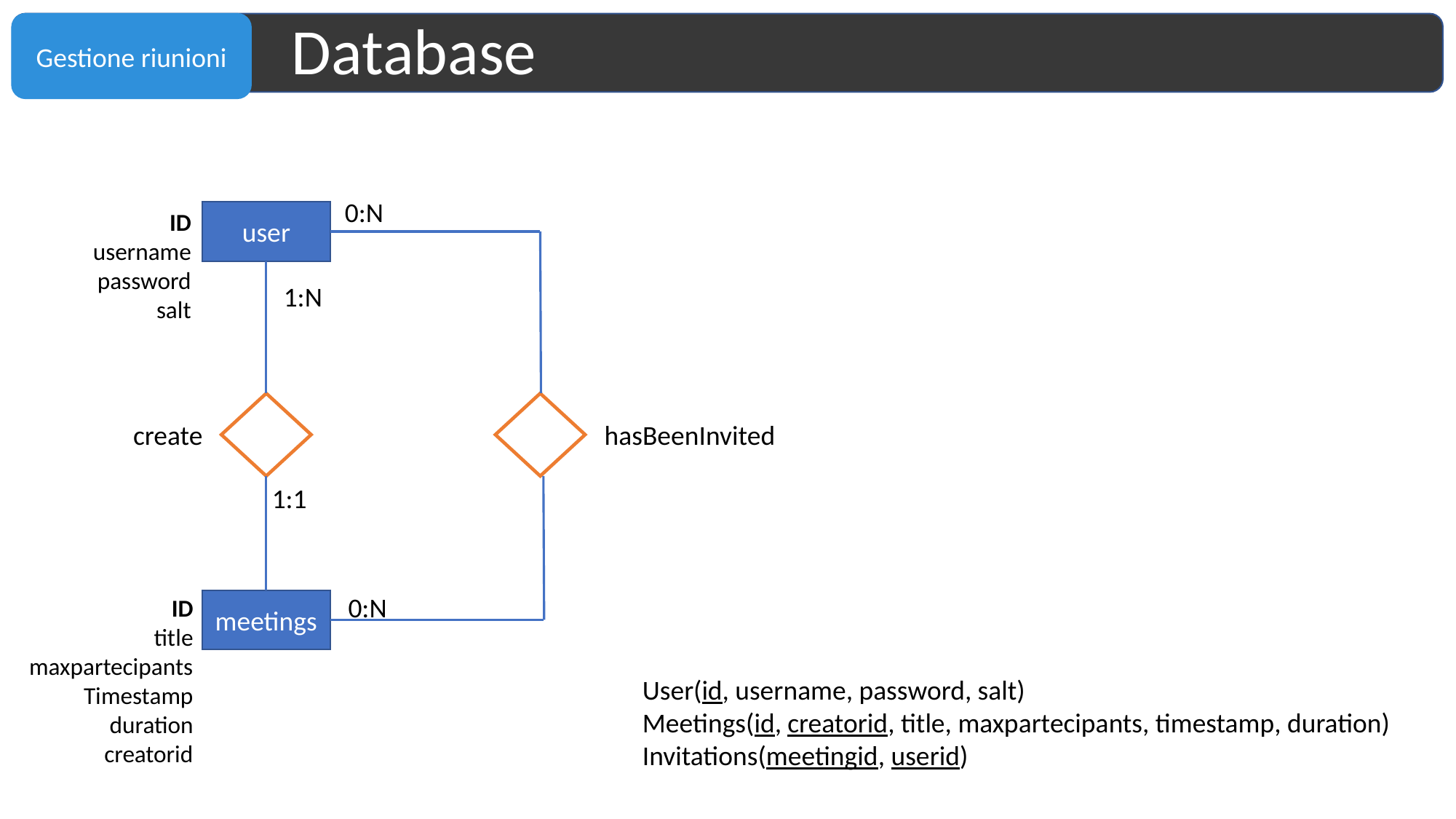

# Database
0:N
ID
username
password
salt
user
1:N

create
hasBeenInvited
1:1
0:N
ID
title
maxpartecipants
Timestamp
duration
creatorid
meetings
User(id, username, password, salt)
Meetings(id, creatorid, title, maxpartecipants, timestamp, duration)
Invitations(meetingid, userid)